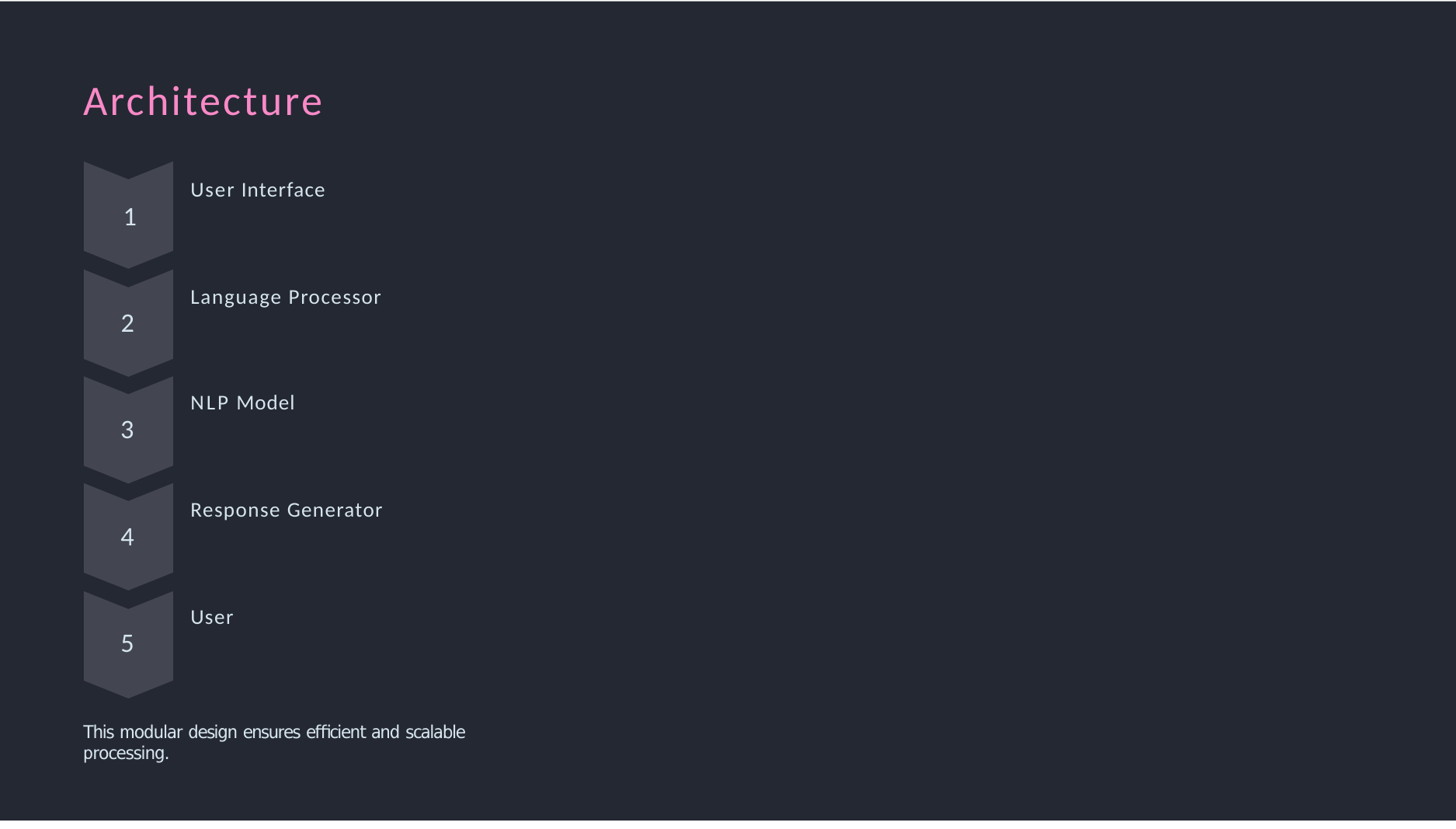

# Architecture

User Interface
1

Language Processor
2

NLP Model
3

Response Generator
4

User
5
This modular design ensures efficient and scalable processing.